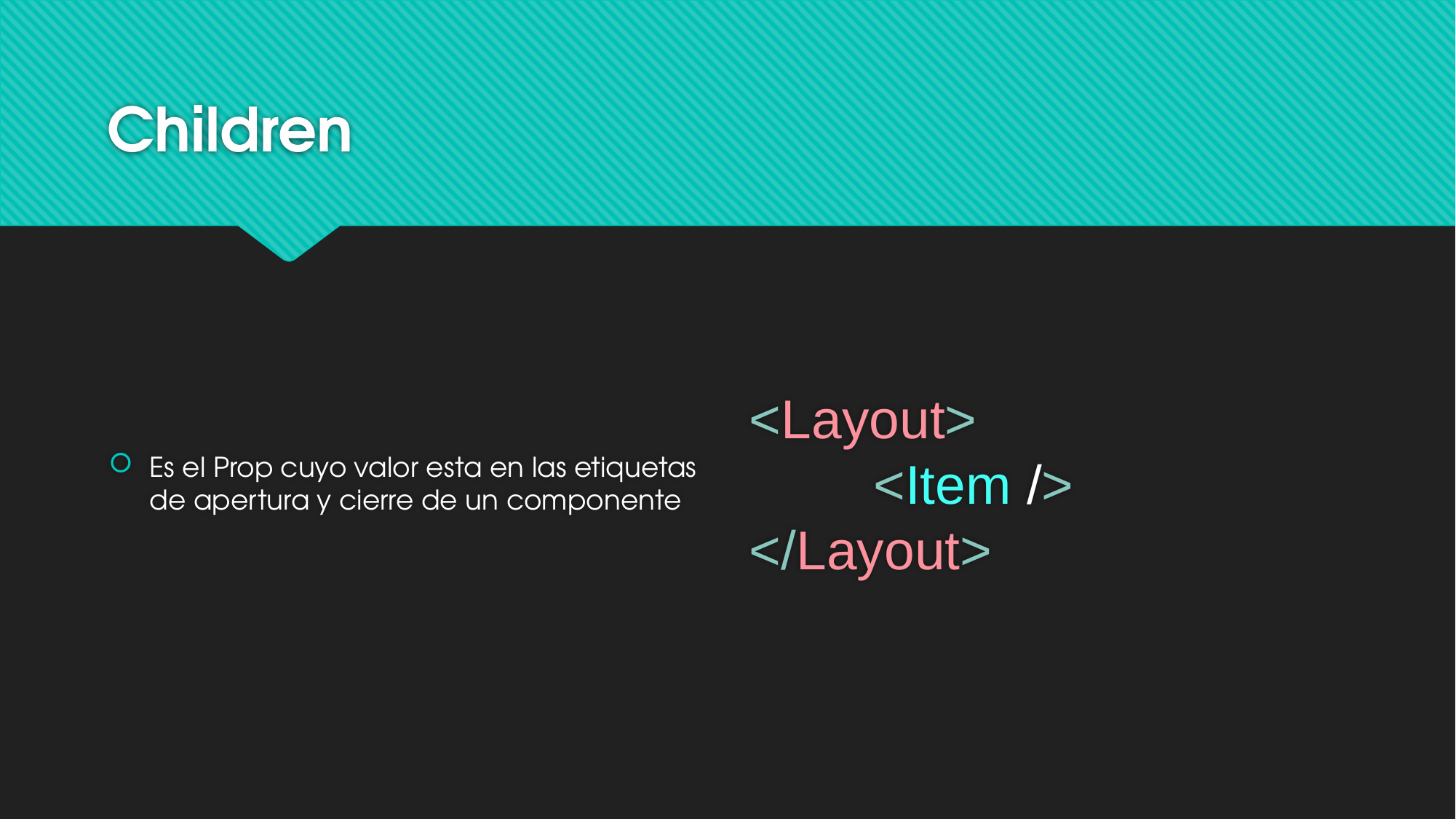

# Children
Es el Prop cuyo valor esta en las etiquetas de apertura y cierre de un componente
<Layout>
	 <Item />
</Layout>